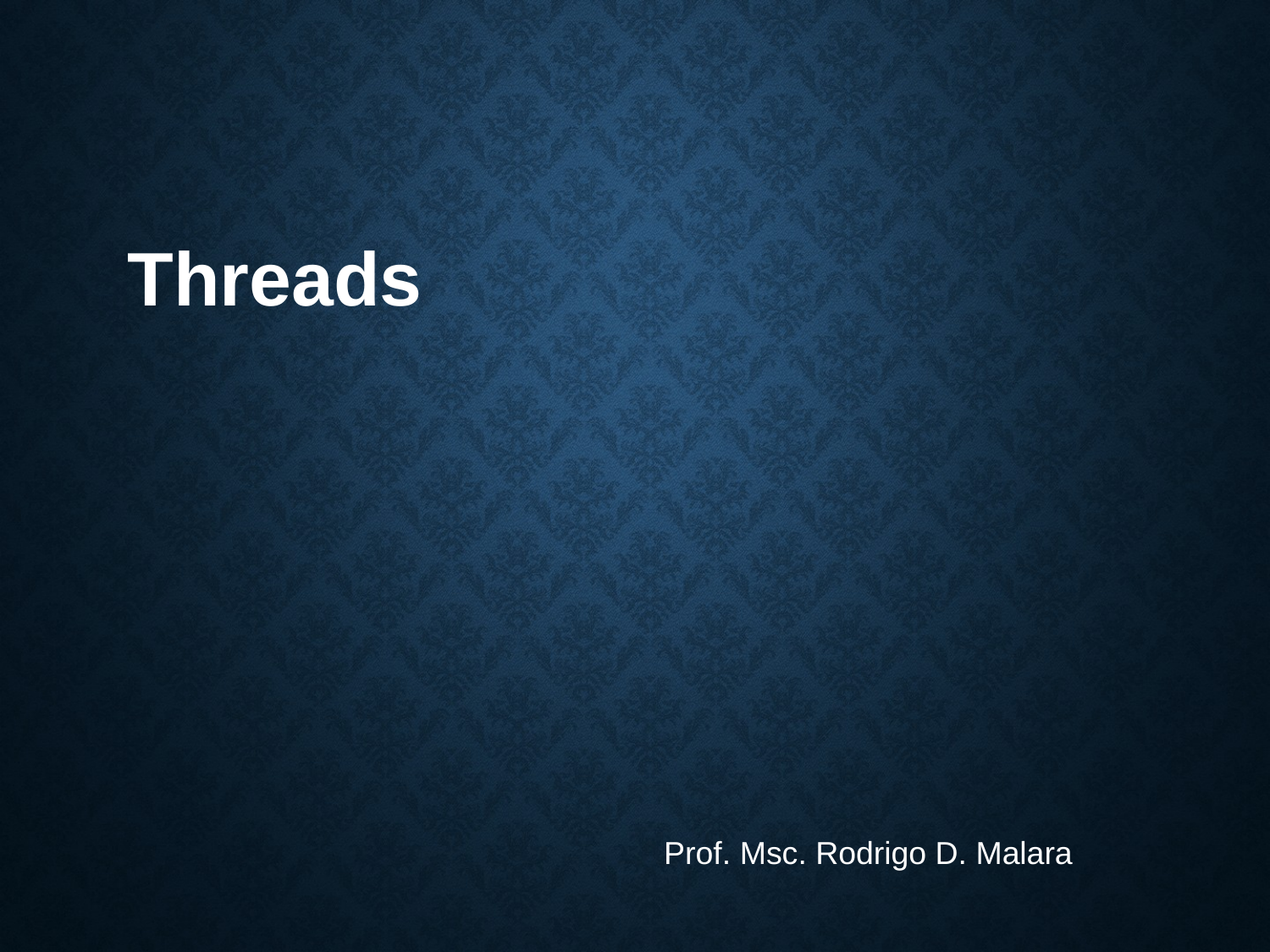

# Threads
Prof. Msc. Rodrigo D. Malara